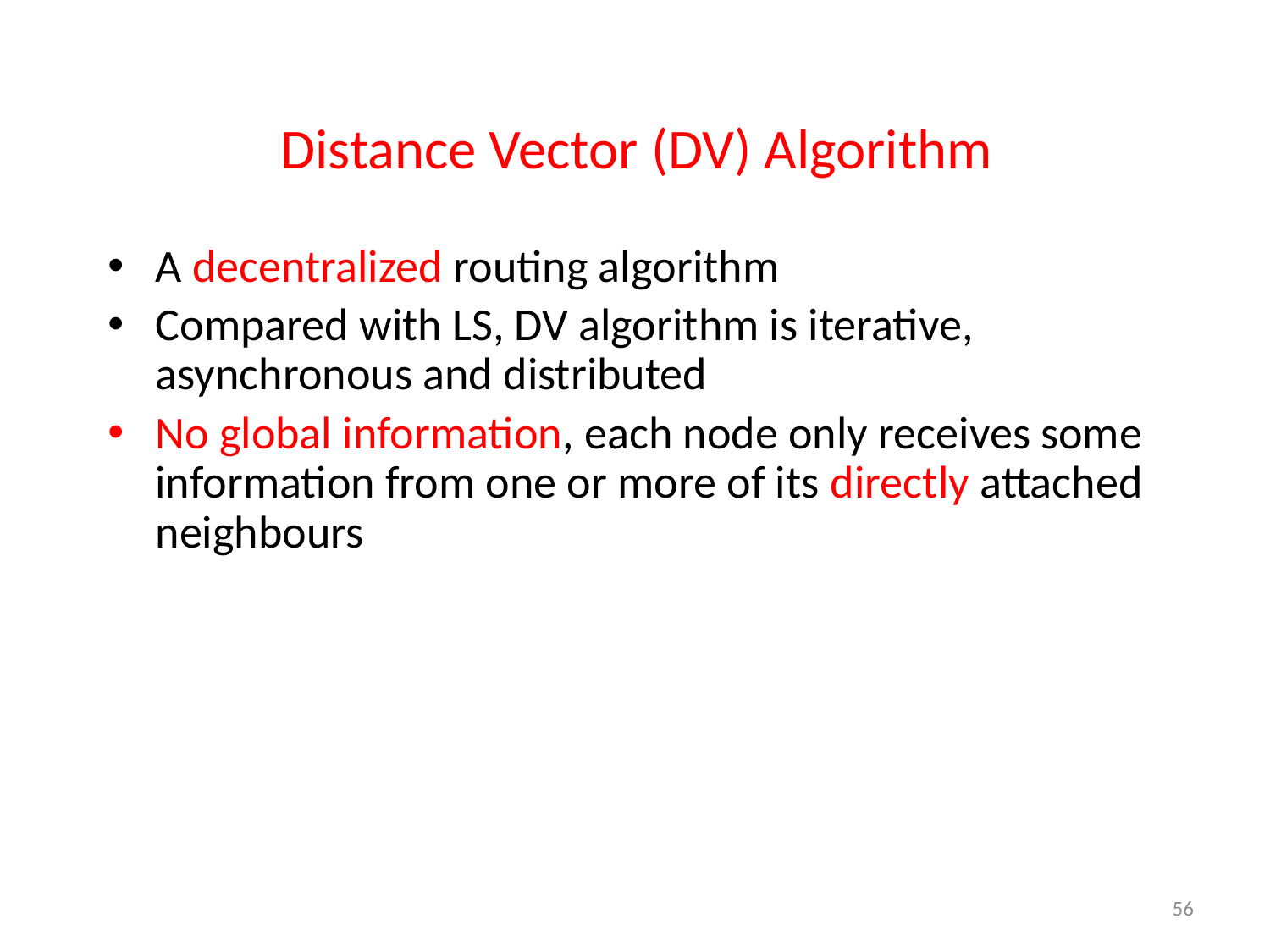

# Distance Vector (DV) Algorithm
A decentralized routing algorithm
Compared with LS, DV algorithm is iterative, asynchronous and distributed
No global information, each node only receives some information from one or more of its directly attached neighbours

56